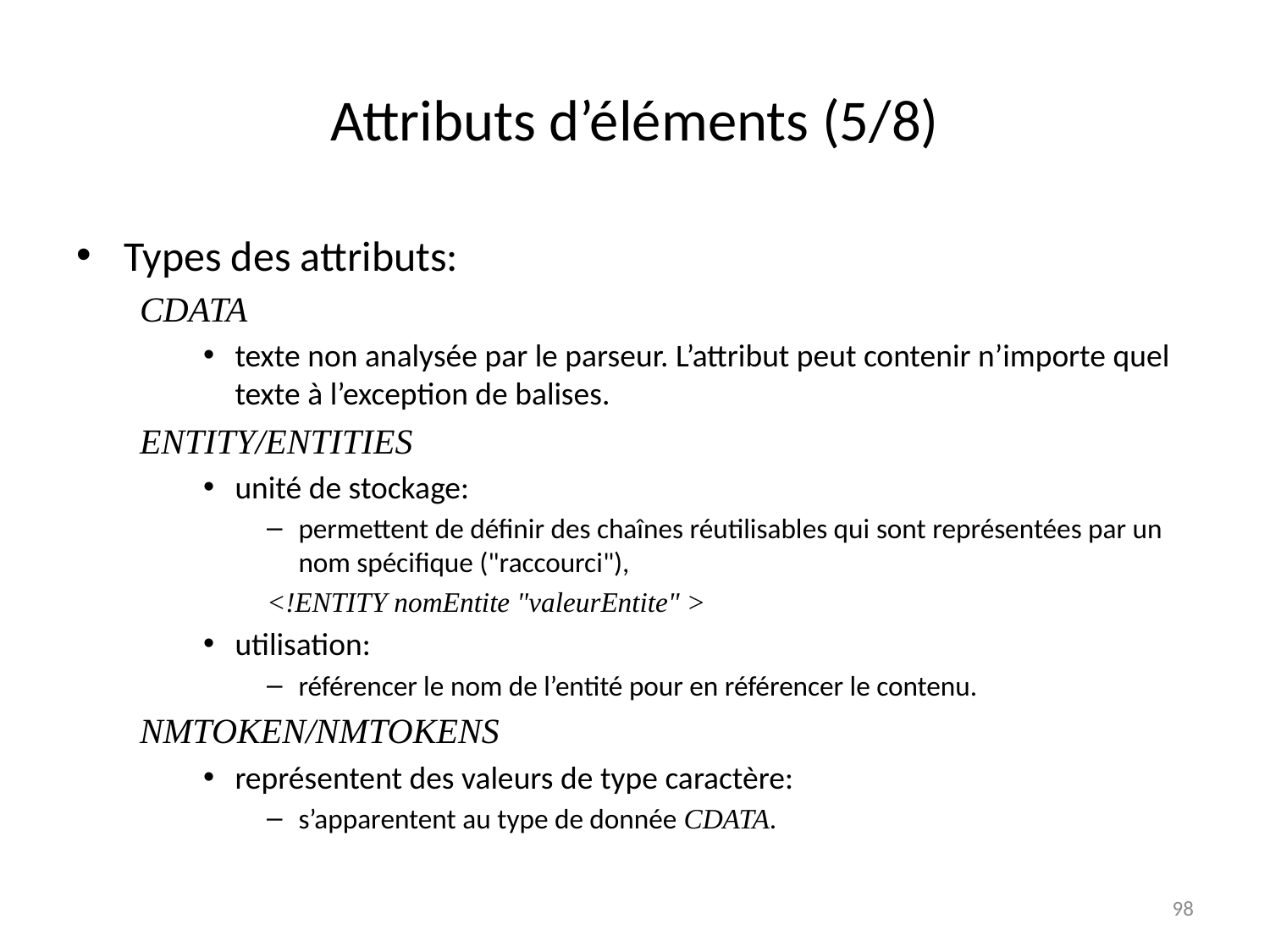

# Attributs d’éléments (5/8)
Types des attributs:
CDATA
texte non analysée par le parseur. L’attribut peut contenir n’importe quel texte à l’exception de balises.
ENTITY/ENTITIES
unité de stockage:
permettent de définir des chaînes réutilisables qui sont représentées par un nom spécifique ("raccourci"),
<!ENTITY nomEntite "valeurEntite" >
utilisation:
référencer le nom de l’entité pour en référencer le contenu.
NMTOKEN/NMTOKENS
représentent des valeurs de type caractère:
s’apparentent au type de donnée CDATA.
98